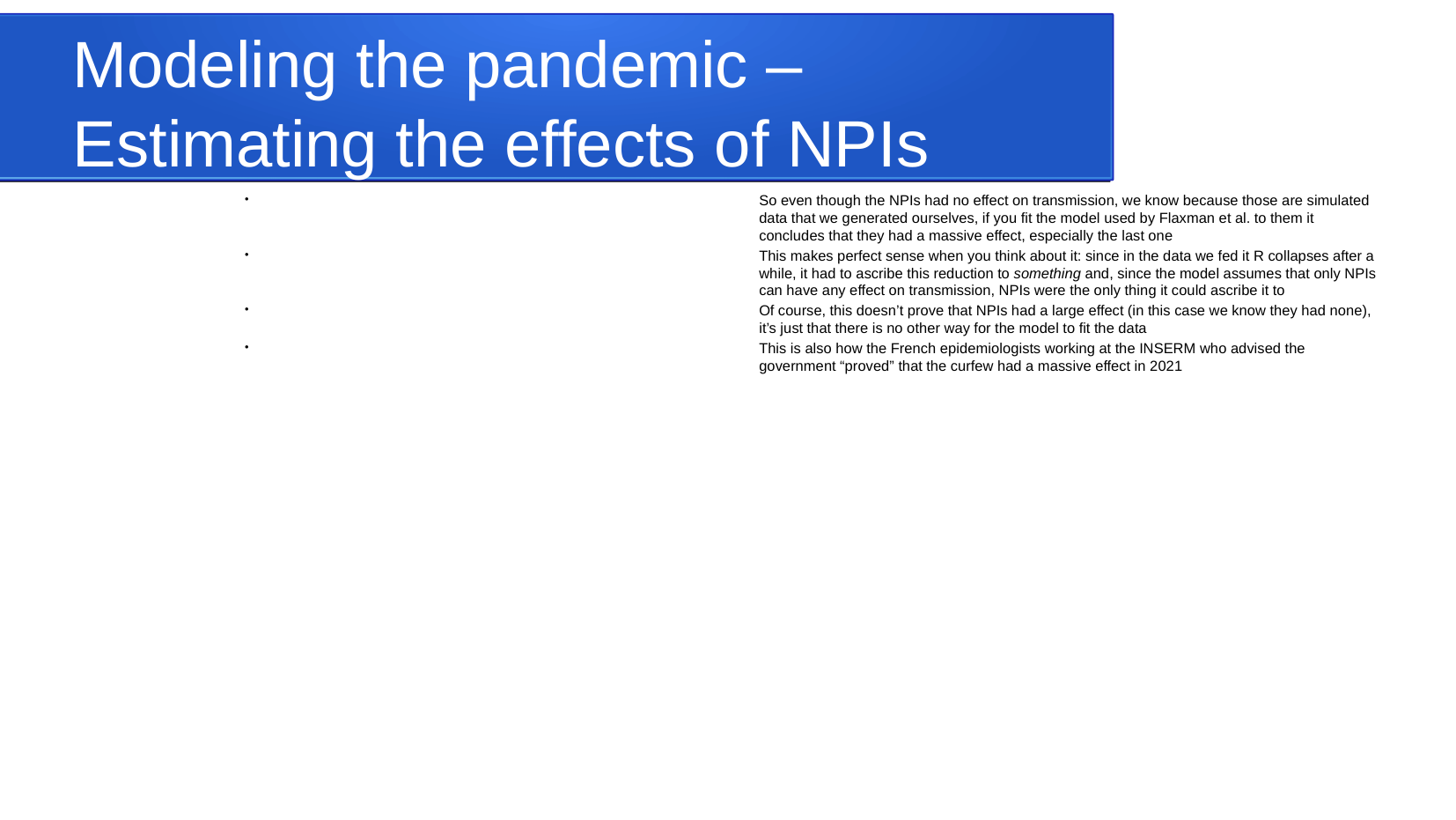

Modeling the pandemic – Estimating the effects of NPIs
So even though the NPIs had no effect on transmission, we know because those are simulated data that we generated ourselves, if you fit the model used by Flaxman et al. to them it concludes that they had a massive effect, especially the last one
This makes perfect sense when you think about it: since in the data we fed it R collapses after a while, it had to ascribe this reduction to something and, since the model assumes that only NPIs can have any effect on transmission, NPIs were the only thing it could ascribe it to
Of course, this doesn’t prove that NPIs had a large effect (in this case we know they had none), it’s just that there is no other way for the model to fit the data
This is also how the French epidemiologists working at the INSERM who advised the government “proved” that the curfew had a massive effect in 2021